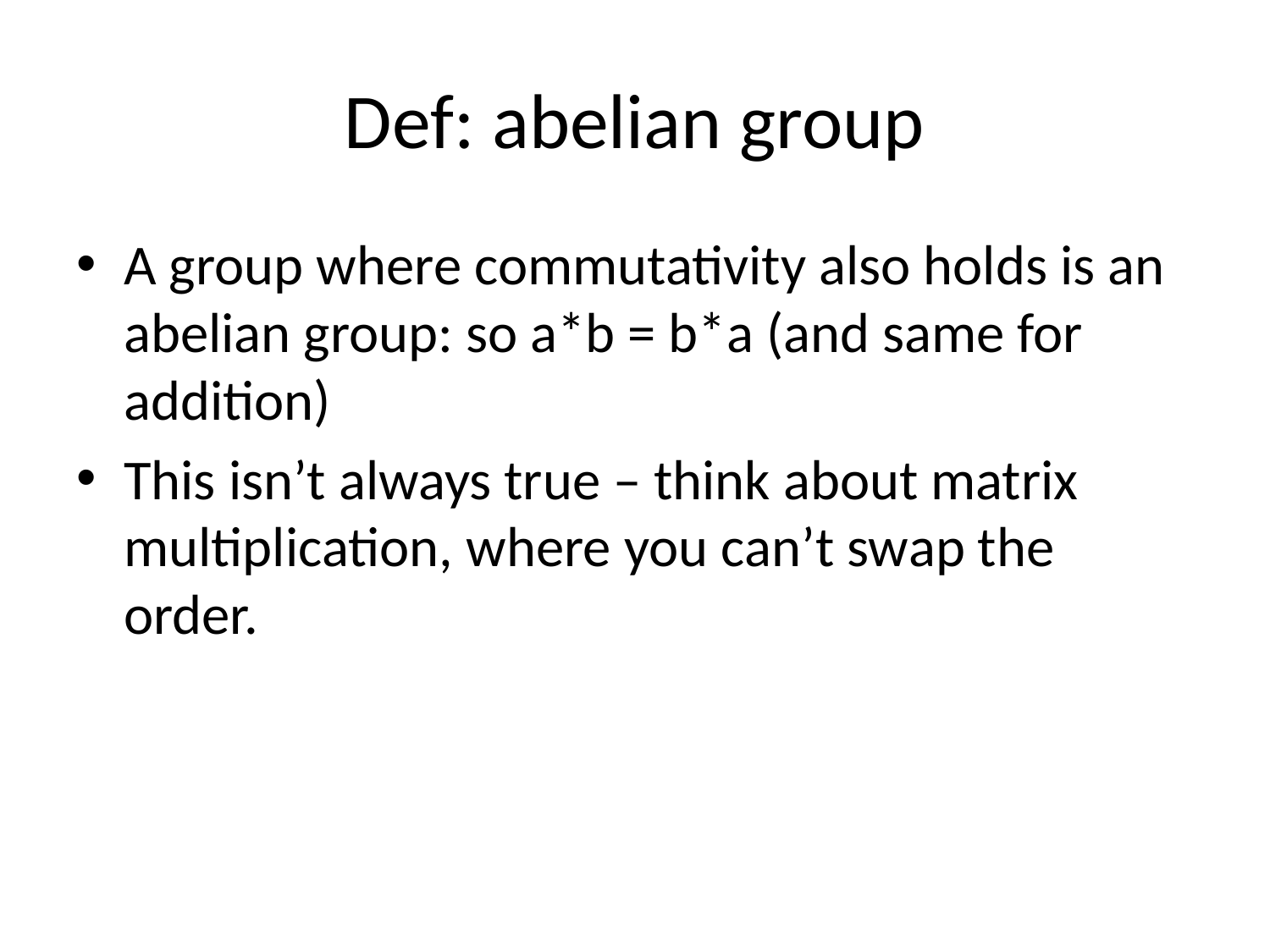

# Def: abelian group
A group where commutativity also holds is an abelian group: so a*b = b*a (and same for addition)
This isn’t always true – think about matrix multiplication, where you can’t swap the order.